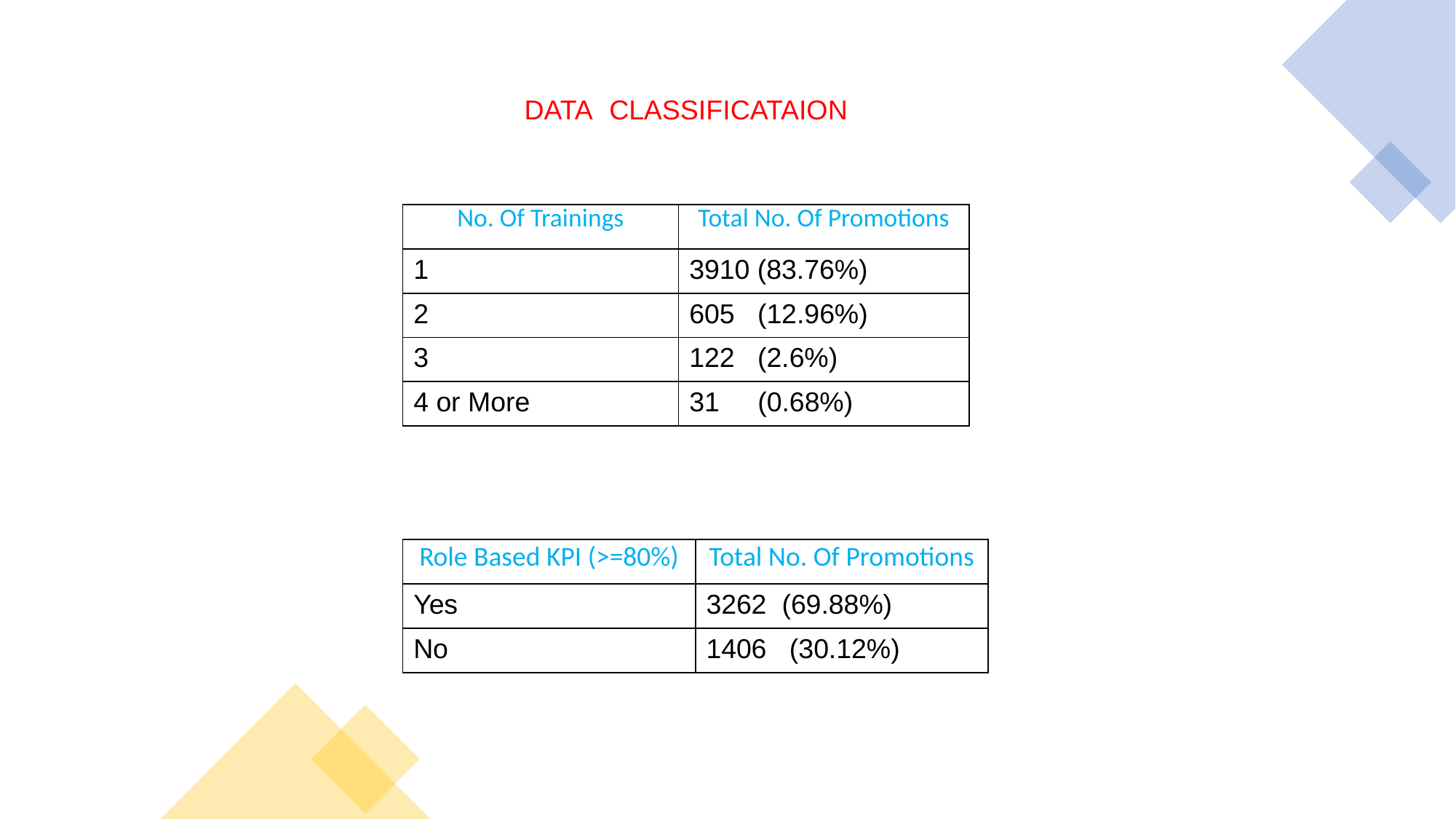

DATA  CLASSIFICATAION
| No. Of Trainings | Total No. Of Promotions |
| --- | --- |
| 1 | 3910 (83.76%) |
| 2 | 605 (12.96%) |
| 3 | 122 (2.6%) |
| 4 or More | 31 (0.68%) |
| Role Based KPI (>=80%) | Total No. Of Promotions |
| --- | --- |
| Yes | 3262 (69.88%) |
| No | 1406 (30.12%) |